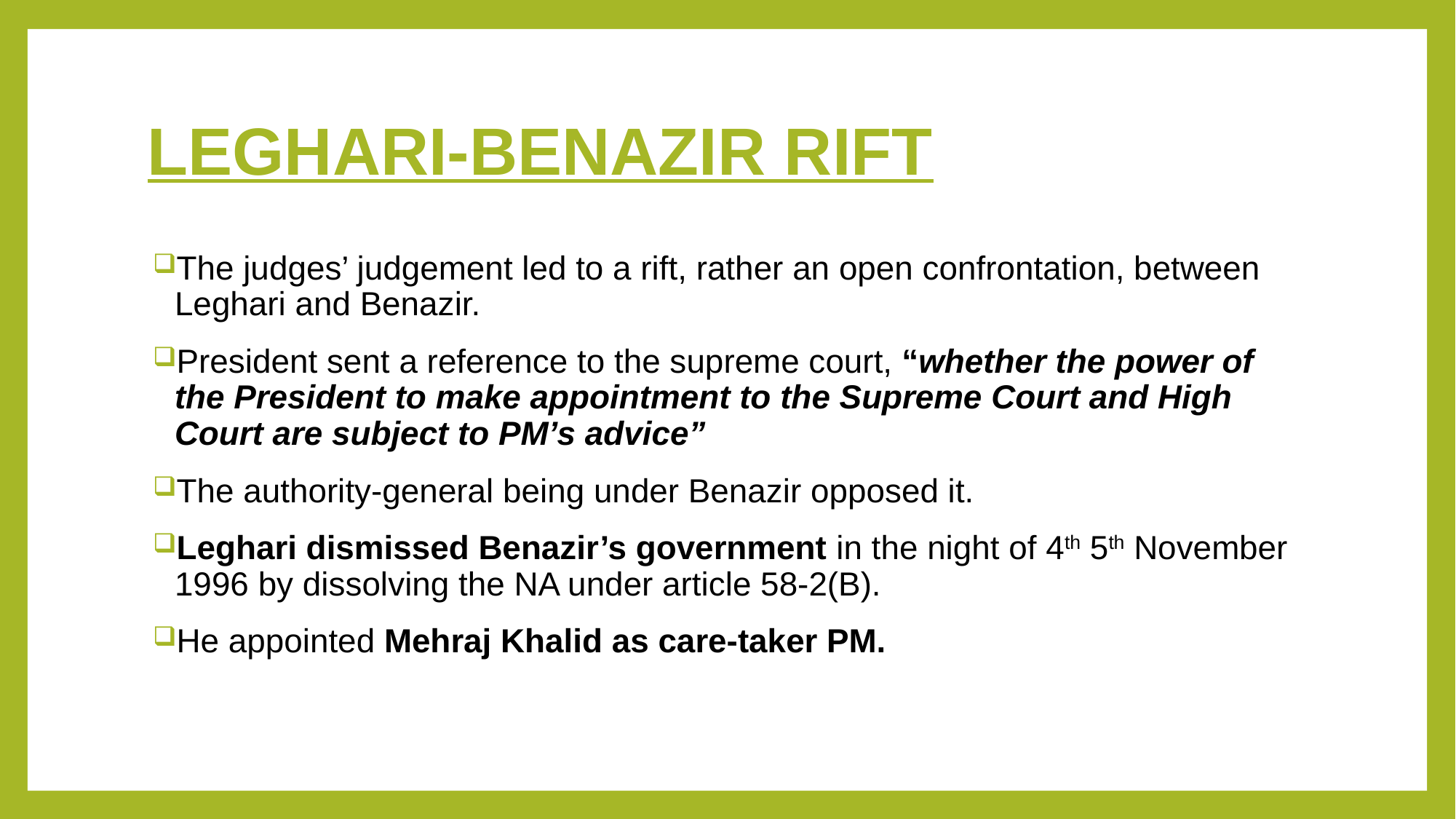

# LEGHARI-BENAZIR RIFT
The judges’ judgement led to a rift, rather an open confrontation, between Leghari and Benazir.
President sent a reference to the supreme court, “whether the power of the President to make appointment to the Supreme Court and High Court are subject to PM’s advice”
The authority-general being under Benazir opposed it.
Leghari dismissed Benazir’s government in the night of 4th 5th November 1996 by dissolving the NA under article 58-2(B).
He appointed Mehraj Khalid as care-taker PM.